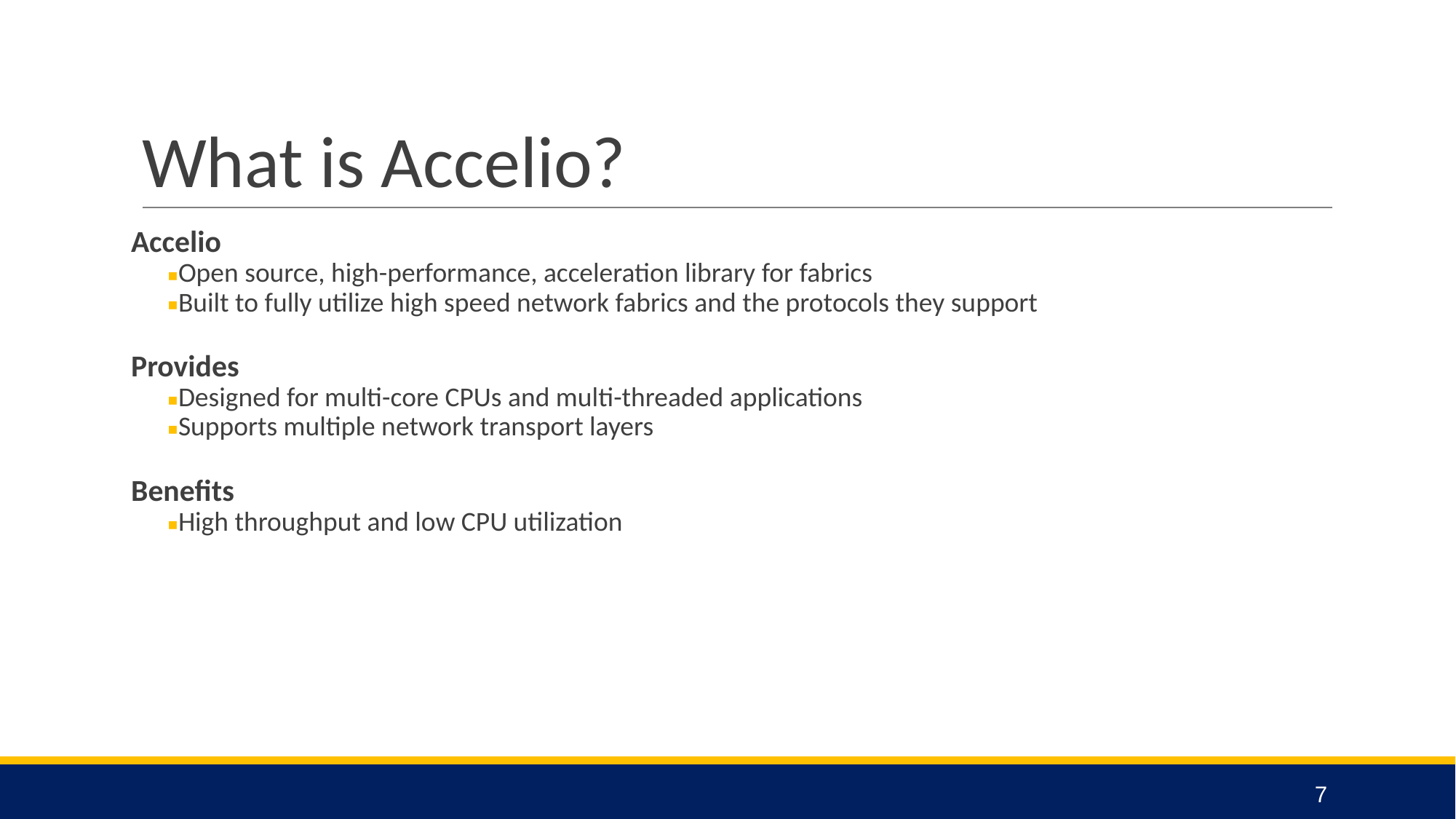

# What is Accelio?
Accelio
Open source, high-performance, acceleration library for fabrics
Built to fully utilize high speed network fabrics and the protocols they support

Provides
Designed for multi-core CPUs and multi-threaded applications
Supports multiple network transport layers

Benefits
High throughput and low CPU utilization
7